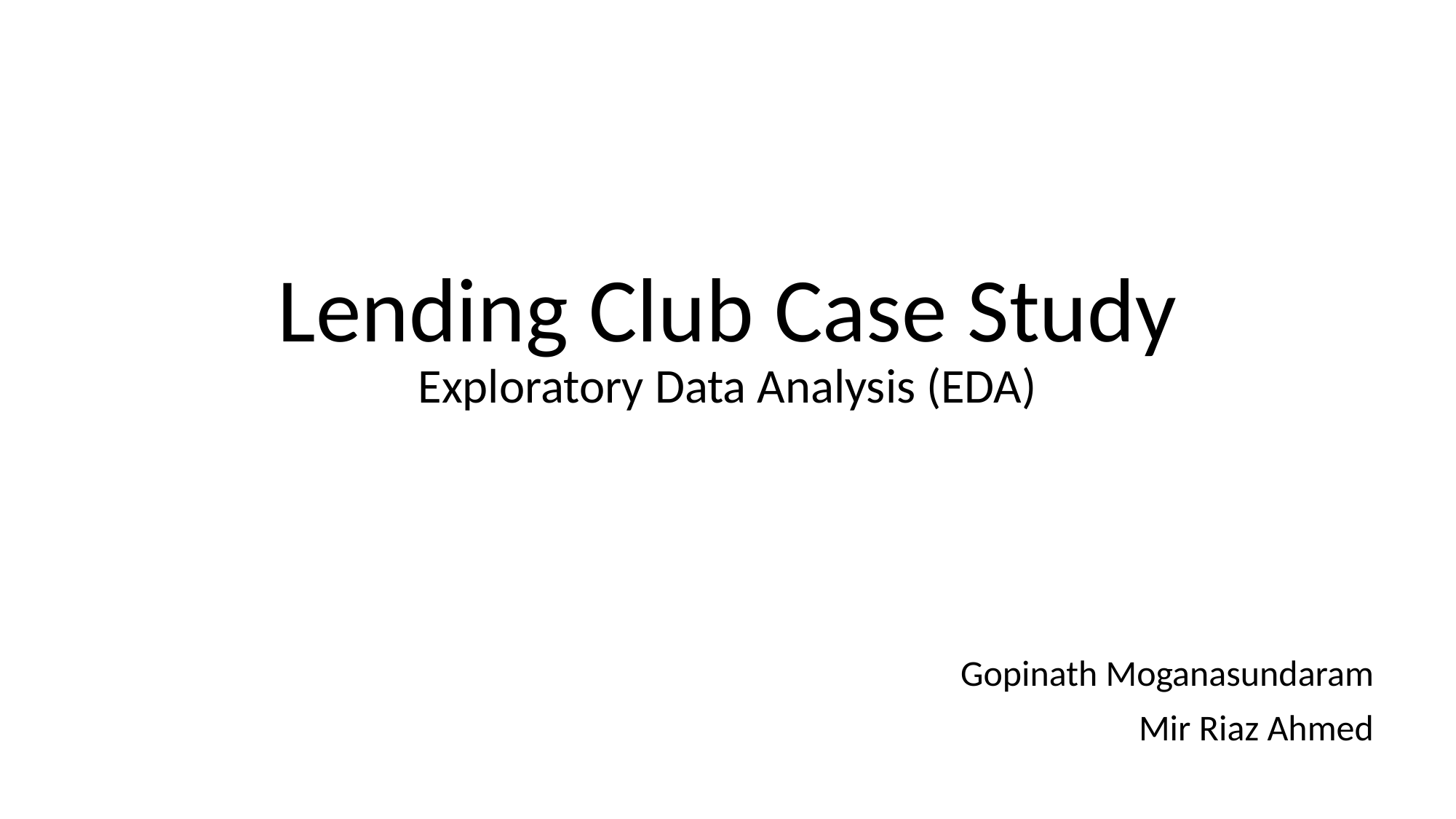

# Lending Club Case Study Exploratory Data Analysis (EDA)
Gopinath Moganasundaram
Mir Riaz Ahmed